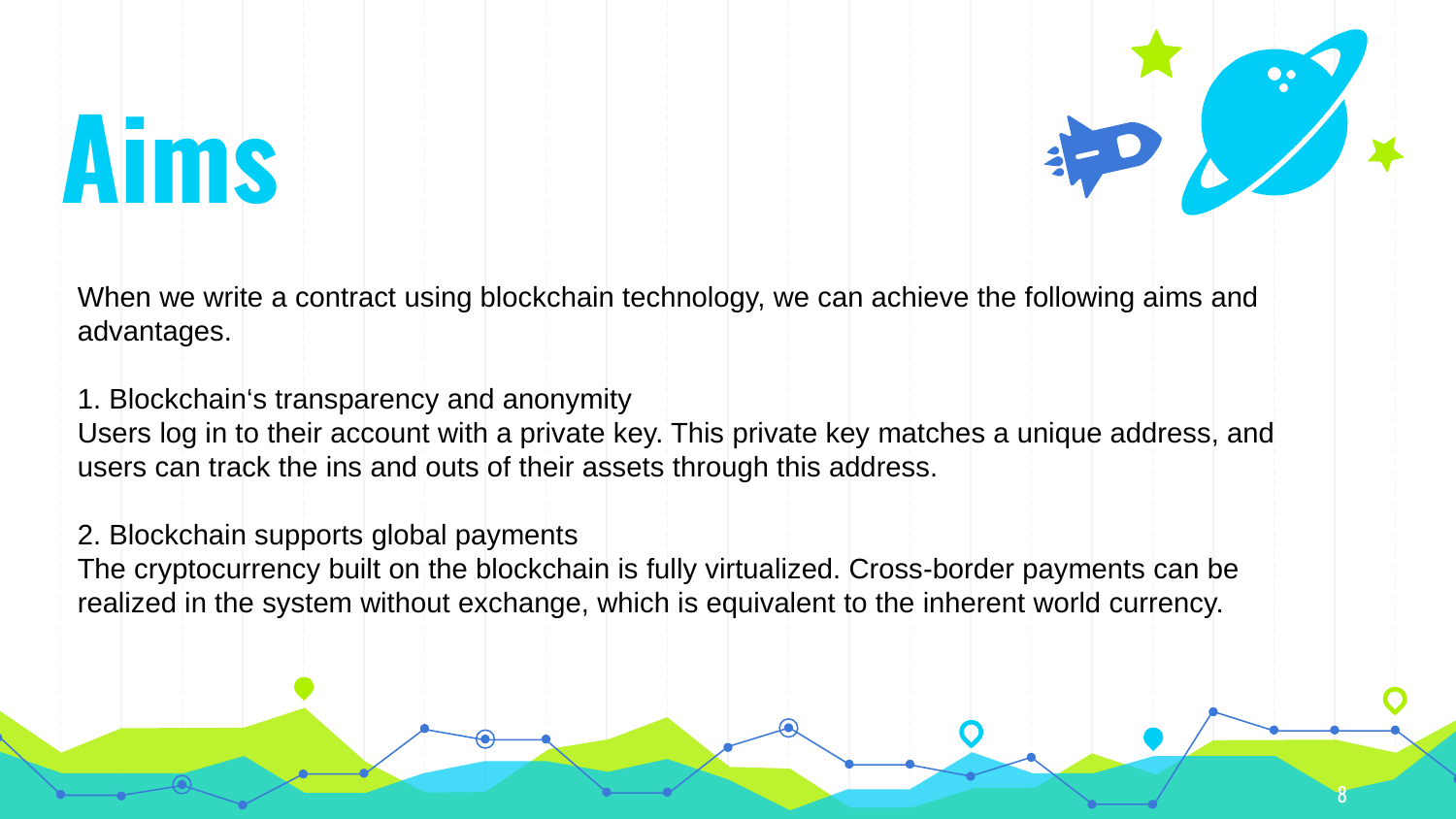

Aims

When we write a contract using blockchain technology, we can achieve the following aims and advantages.

1. Blockchain‘s transparency and anonymity
Users log in to their account with a private key. This private key matches a unique address, and users can track the ins and outs of their assets through this address.

2. Blockchain supports global payments
The cryptocurrency built on the blockchain is fully virtualized. Cross-border payments can be realized in the system without exchange, which is equivalent to the inherent world currency.

8